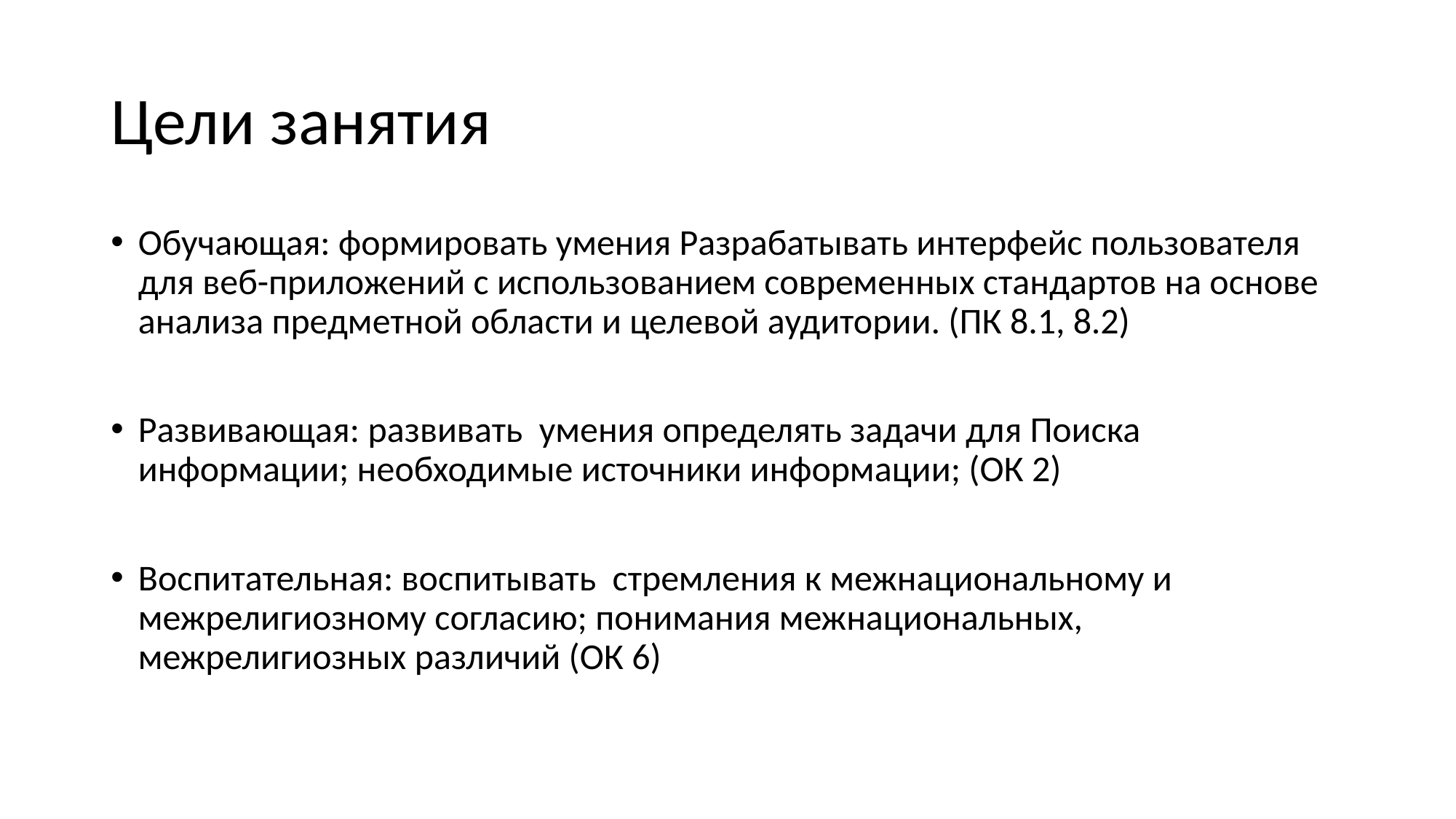

# Цели занятия
Обучающая: формировать умения Разрабатывать интерфейс пользователя для веб-приложений с использованием современных стандартов на основе анализа предметной области и целевой аудитории. (ПК 8.1, 8.2)

Развивающая: развивать  умения определять задачи для Поиска информации; необходимые источники информации; (ОК 2)

Воспитательная: воспитывать  стремления к межнациональному и межрелигиозному согласию; понимания межнациональных, межрелигиозных различий (ОК 6)